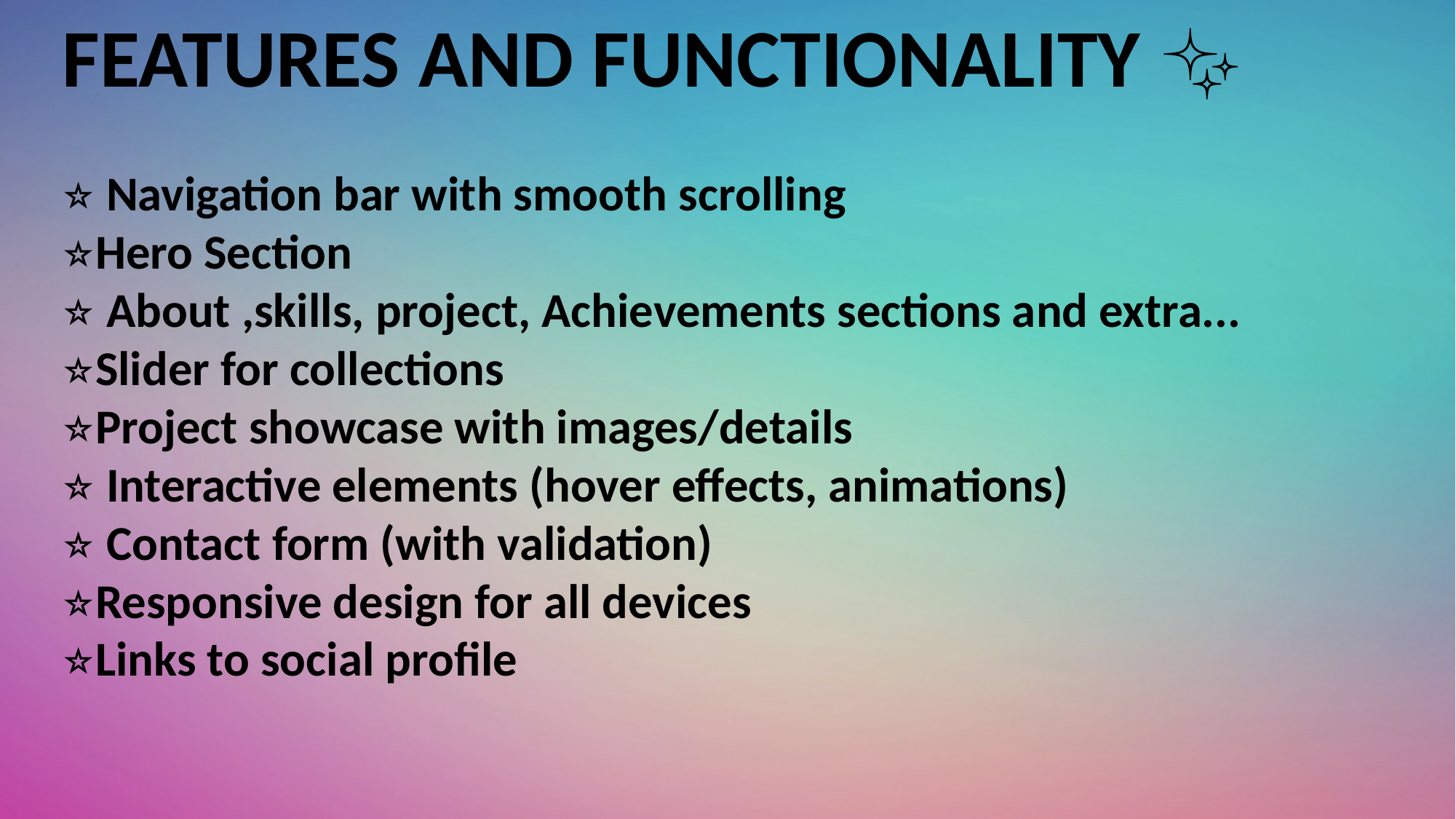

FEATURES AND FUNCTIONALITY ✨
⭐ Navigation bar with smooth scrolling
⭐Hero Section
⭐ About ,skills, project, Achievements sections and extra...
⭐Slider for collections
⭐Project showcase with images/details
⭐ Interactive elements (hover effects, animations)
⭐ Contact form (with validation)
⭐Responsive design for all devices
⭐Links to social profile